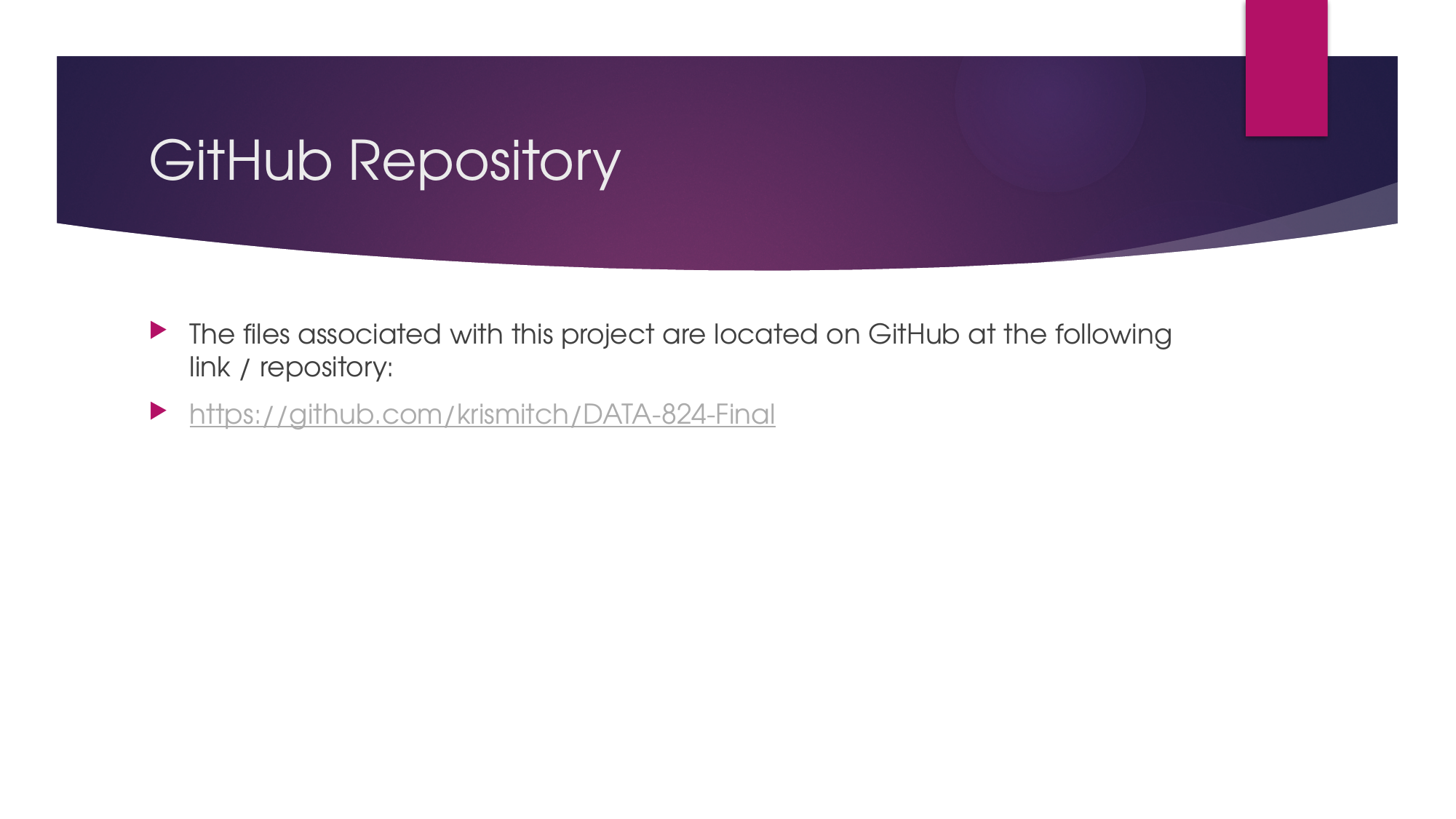

# GitHub Repository
The files associated with this project are located on GitHub at the following link / repository:
https://github.com/krismitch/DATA-824-Final